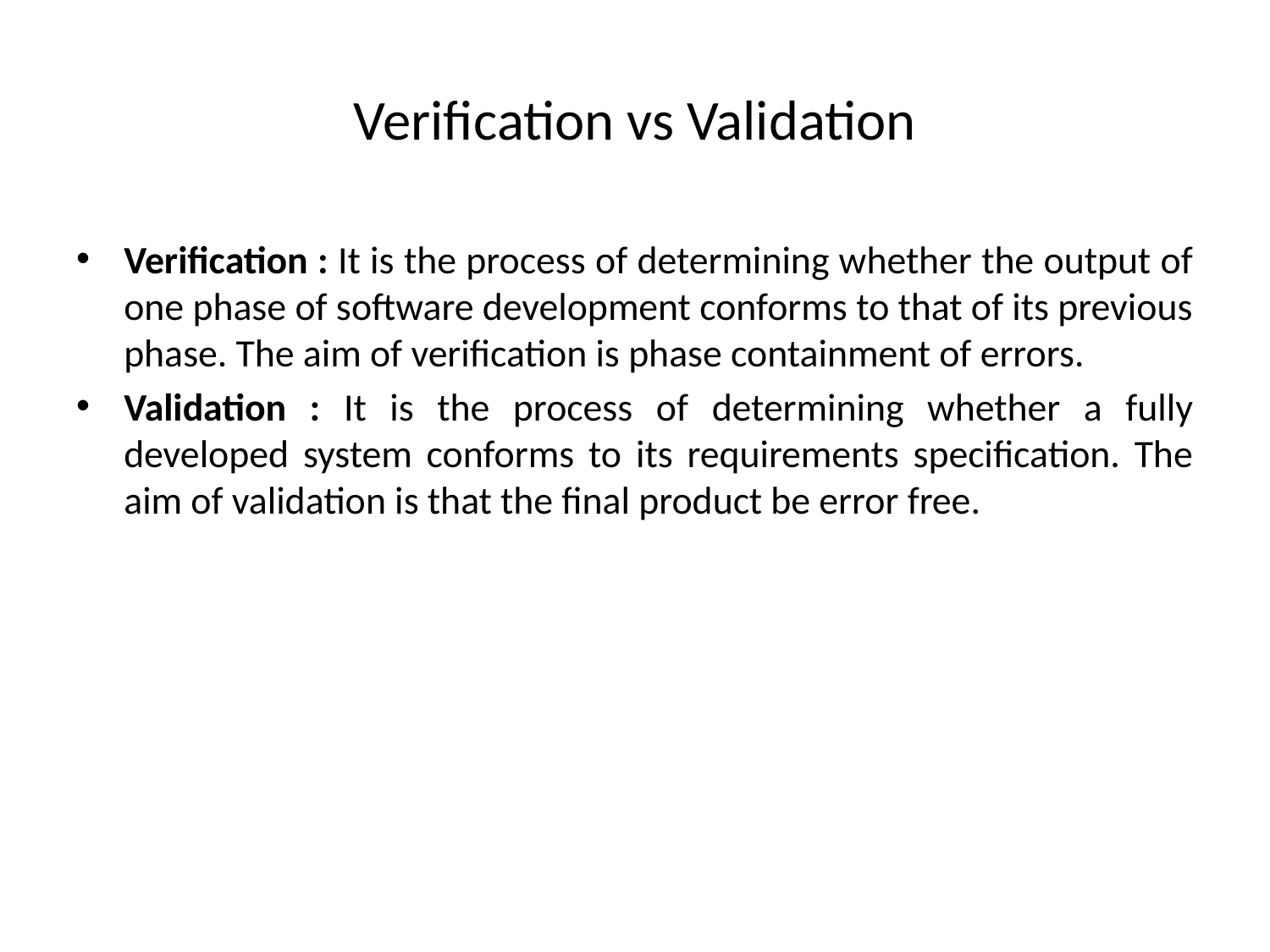

# Verification vs Validation
Verification : It is the process of determining whether the output of one phase of software development conforms to that of its previous phase. The aim of verification is phase containment of errors.
Validation : It is the process of determining whether a fully developed system conforms to its requirements specification. The aim of validation is that the final product be error free.